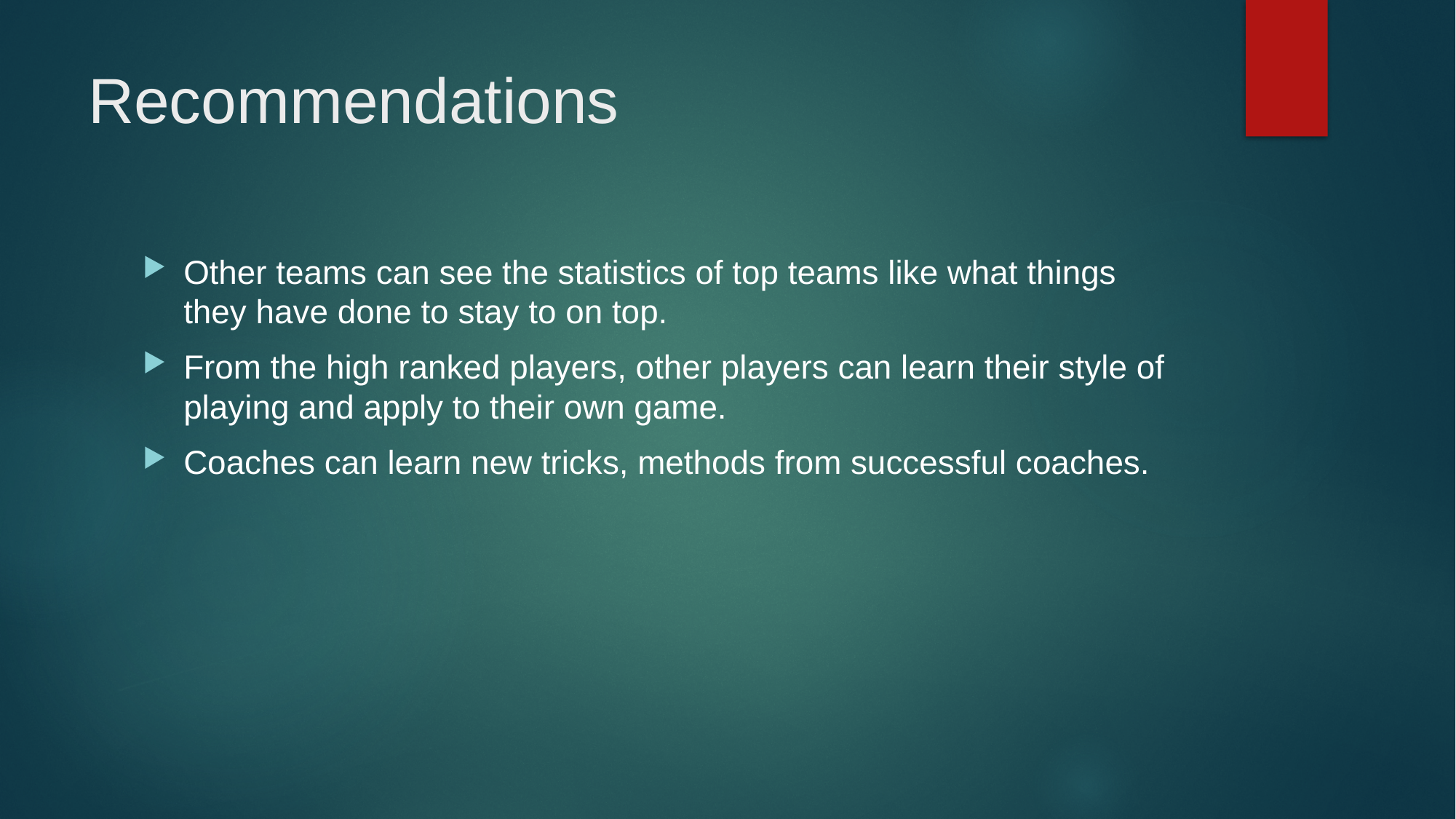

# Recommendations
Other teams can see the statistics of top teams like what things they have done to stay to on top.
From the high ranked players, other players can learn their style of playing and apply to their own game.
Coaches can learn new tricks, methods from successful coaches.